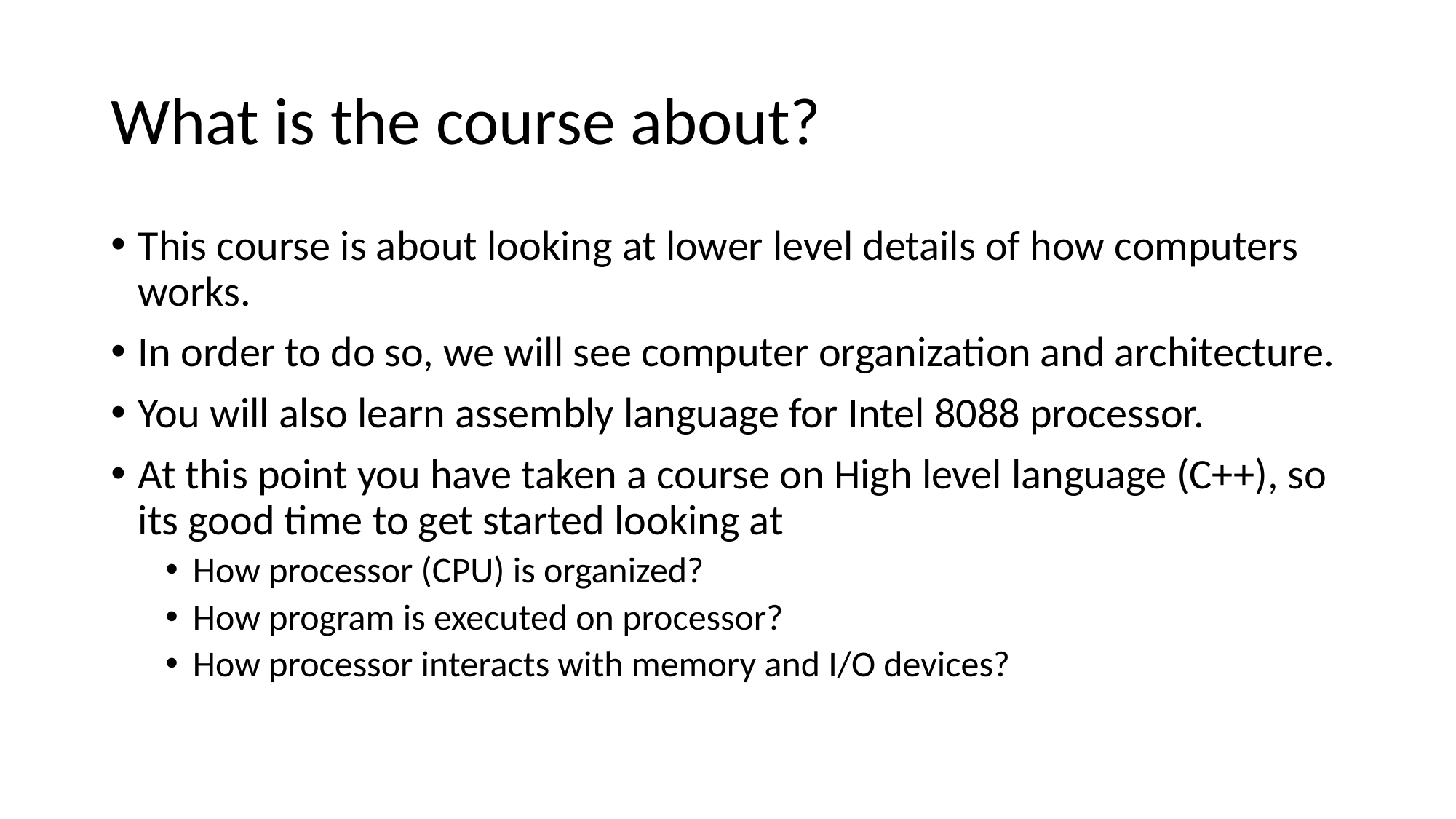

# What is the course about?
This course is about looking at lower level details of how computers works.
In order to do so, we will see computer organization and architecture.
You will also learn assembly language for Intel 8088 processor.
At this point you have taken a course on High level language (C++), so its good time to get started looking at
How processor (CPU) is organized?
How program is executed on processor?
How processor interacts with memory and I/O devices?